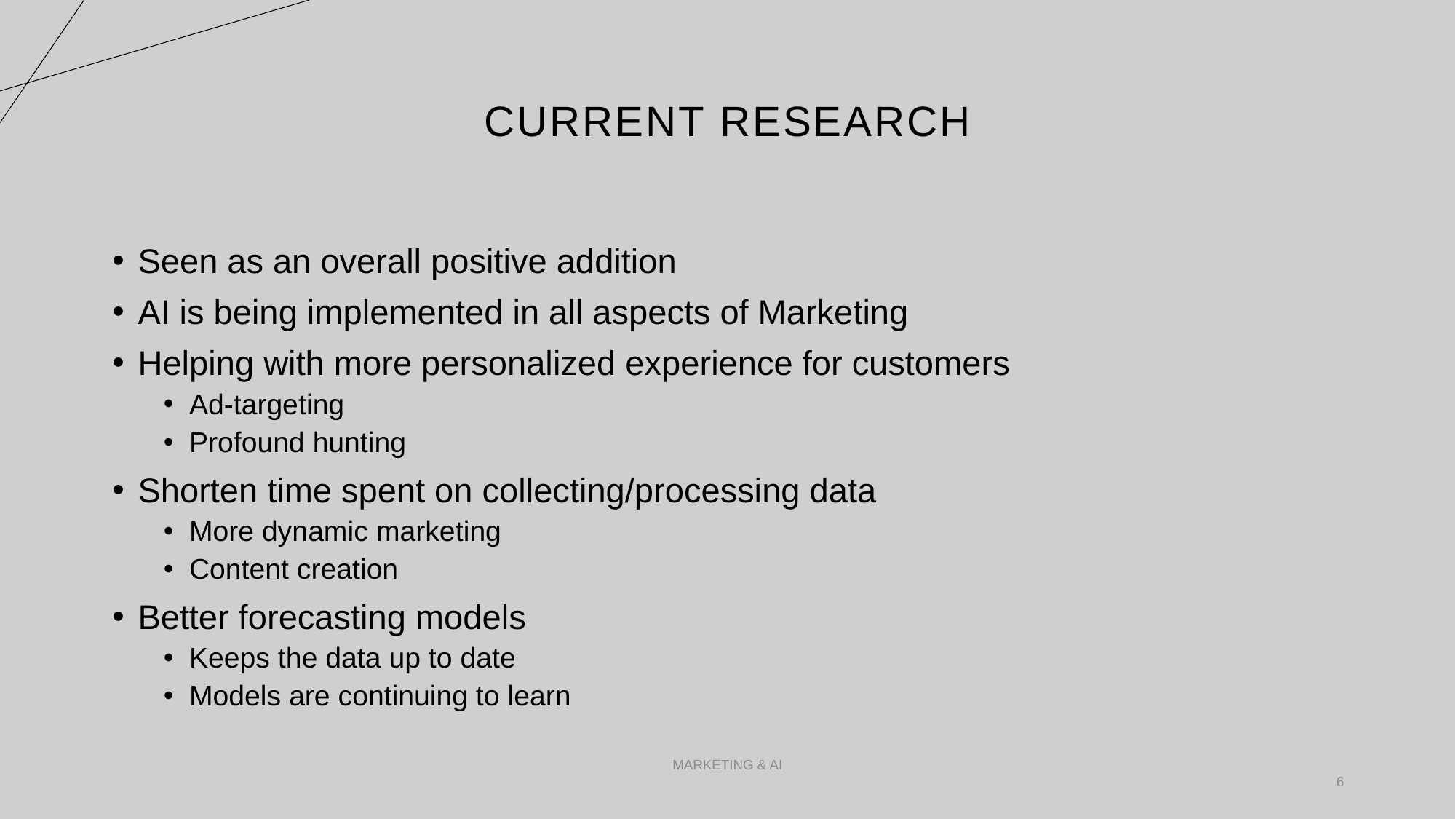

# Current Research
Seen as an overall positive addition
AI is being implemented in all aspects of Marketing
Helping with more personalized experience for customers
Ad-targeting
Profound hunting
Shorten time spent on collecting/processing data
More dynamic marketing
Content creation
Better forecasting models
Keeps the data up to date
Models are continuing to learn

MARKETING & AI

6